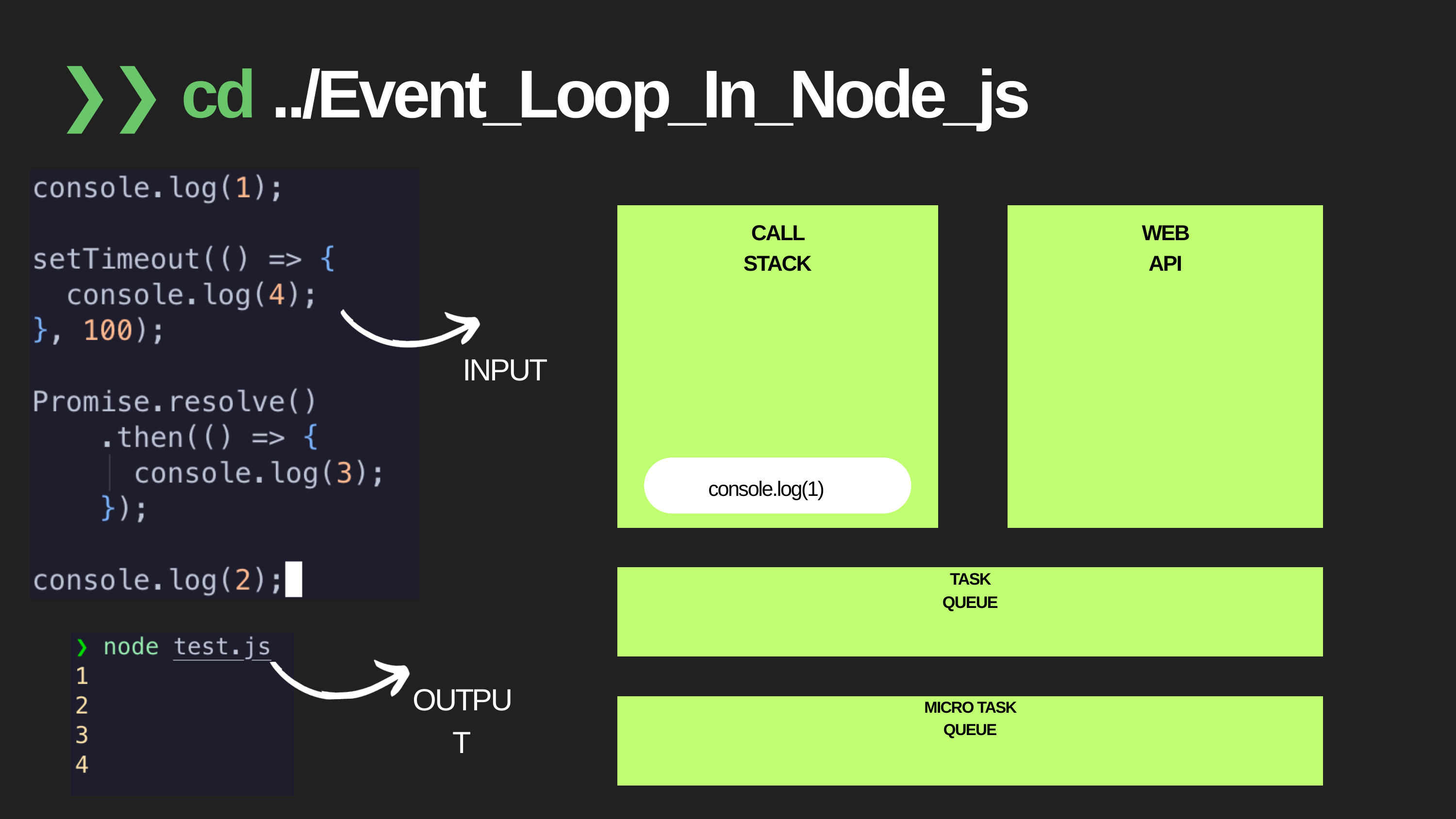

❯❯ cd ../Event_Loop_In_Node_js

CALL STACK
WEB API

INPUT

console.log(1)
TASK QUEUE

OUTPUT
MICRO TASK QUEUE